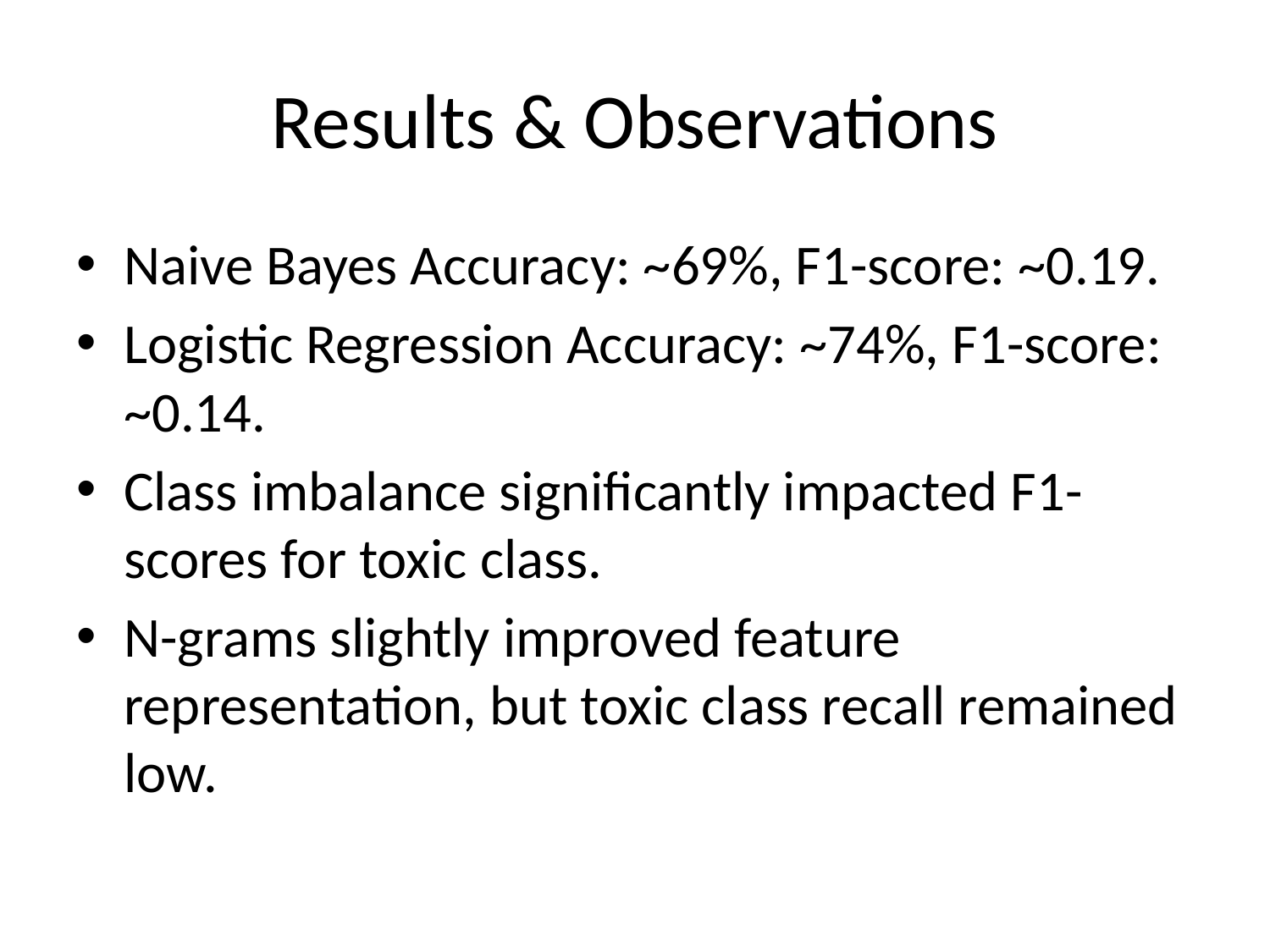

# Results & Observations
Naive Bayes Accuracy: ~69%, F1-score: ~0.19.
Logistic Regression Accuracy: ~74%, F1-score: ~0.14.
Class imbalance significantly impacted F1-scores for toxic class.
N-grams slightly improved feature representation, but toxic class recall remained low.